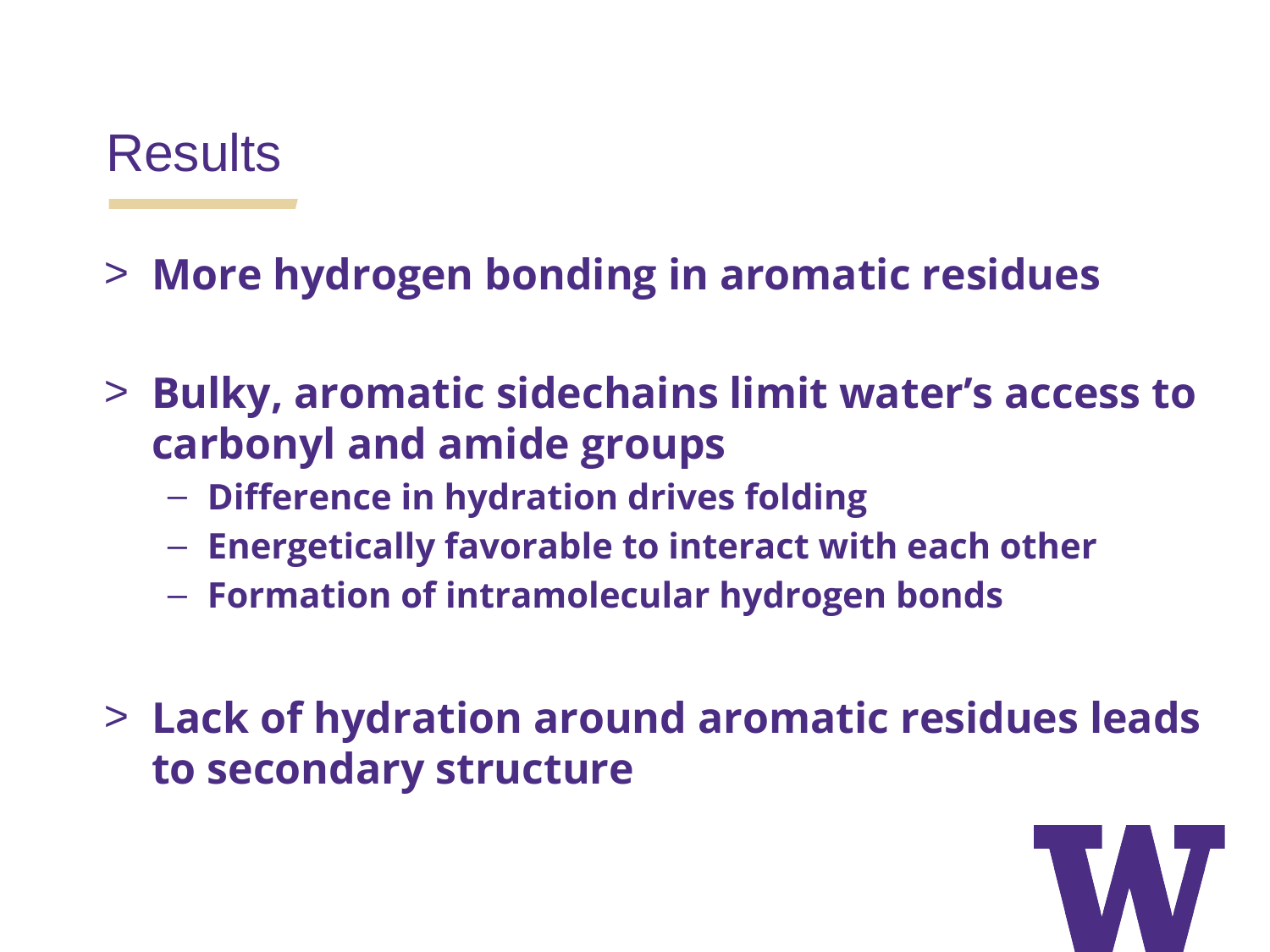

Results
More hydrogen bonding in aromatic residues

Bulky, aromatic sidechains limit water’s access to carbonyl and amide groups
Difference in hydration drives folding
Energetically favorable to interact with each other
Formation of intramolecular hydrogen bonds

Lack of hydration around aromatic residues leads to secondary structure